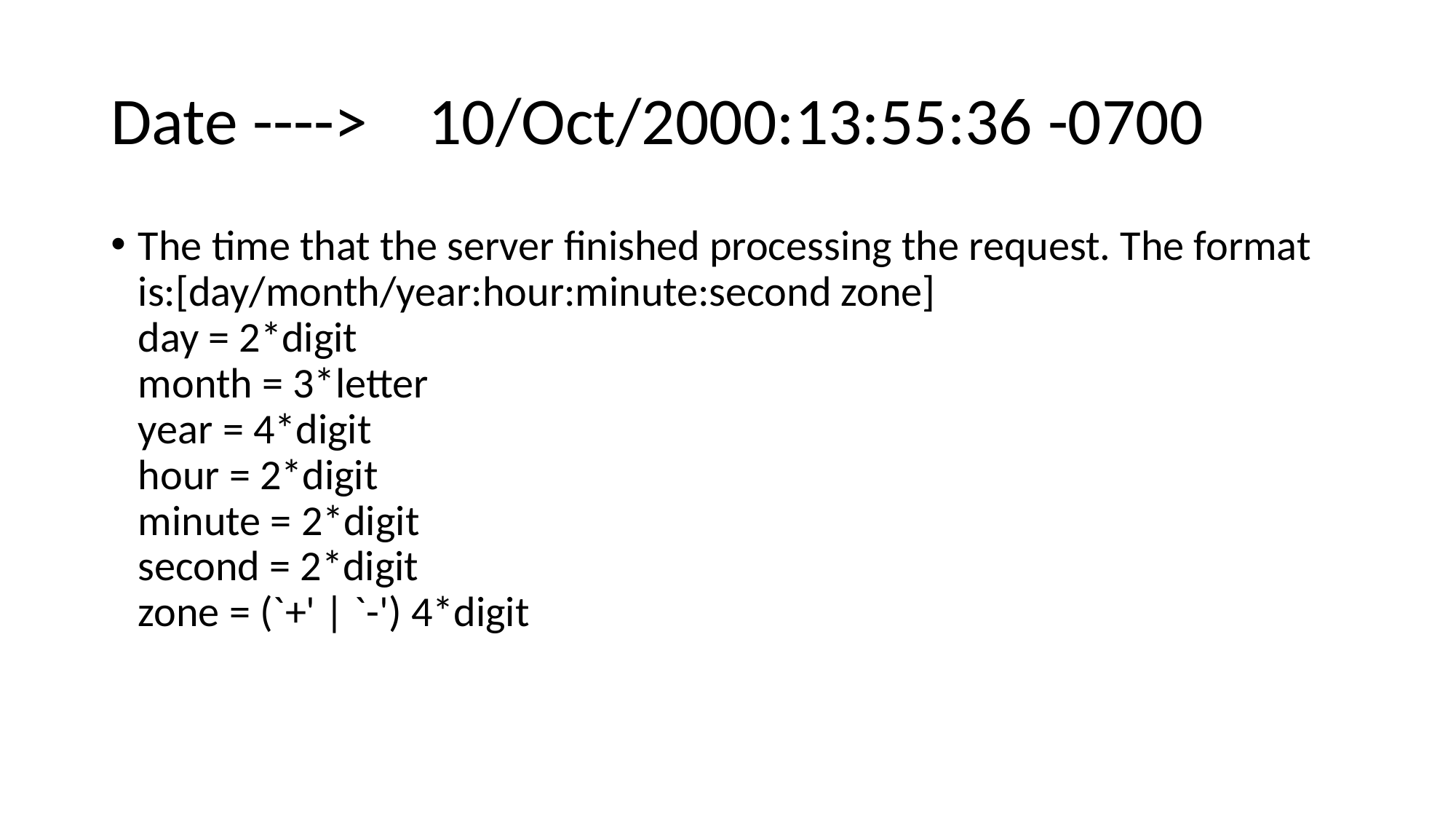

# Date ---->    10/Oct/2000:13:55:36 -0700
The time that the server finished processing the request. The format is:[day/month/year:hour:minute:second zone]
day = 2*digit
month = 3*letter
year = 4*digit
hour = 2*digit
minute = 2*digit
second = 2*digit
zone = (`+' | `-') 4*digit